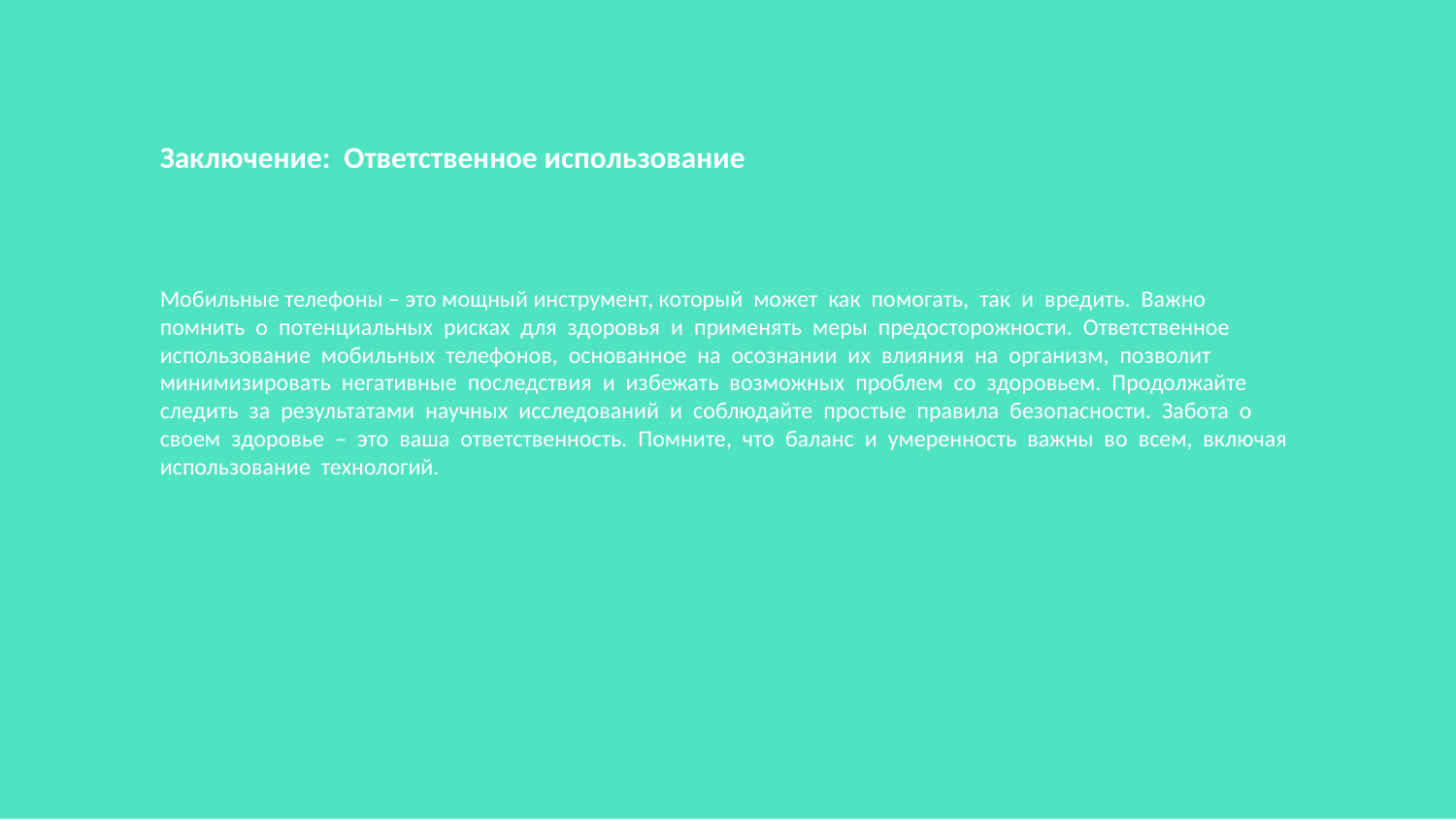

Заключение:  Ответственное использование
Мобильные телефоны – это мощный инструмент, который  может  как  помогать,  так  и  вредить.  Важно  помнить  о  потенциальных  рисках  для  здоровья  и  применять  меры  предосторожности.  Ответственное  использование  мобильных  телефонов,  основанное  на  осознании  их  влияния  на  организм,  позволит  минимизировать  негативные  последствия  и  избежать  возможных  проблем  со  здоровьем.  Продолжайте  следить  за  результатами  научных  исследований  и  соблюдайте  простые  правила  безопасности.  Забота  о  своем  здоровье  –  это  ваша  ответственность.  Помните,  что  баланс  и  умеренность  важны  во  всем,  включая  использование  технологий.